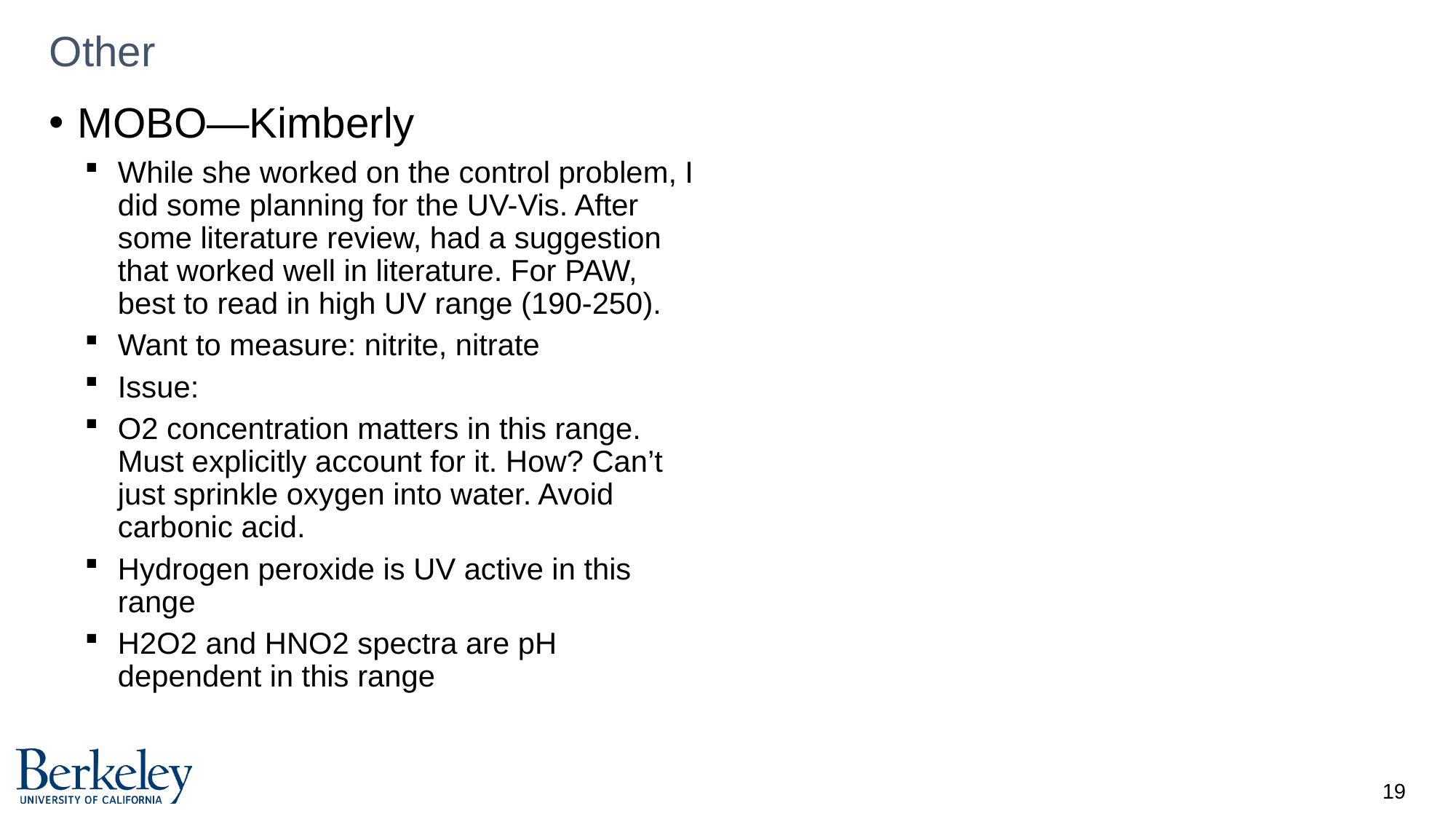

# Other
MOBO—Kimberly
While she worked on the control problem, I did some planning for the UV-Vis. After some literature review, had a suggestion that worked well in literature. For PAW, best to read in high UV range (190-250).
Want to measure: nitrite, nitrate
Issue:
O2 concentration matters in this range. Must explicitly account for it. How? Can’t just sprinkle oxygen into water. Avoid carbonic acid.
Hydrogen peroxide is UV active in this range
H2O2 and HNO2 spectra are pH dependent in this range